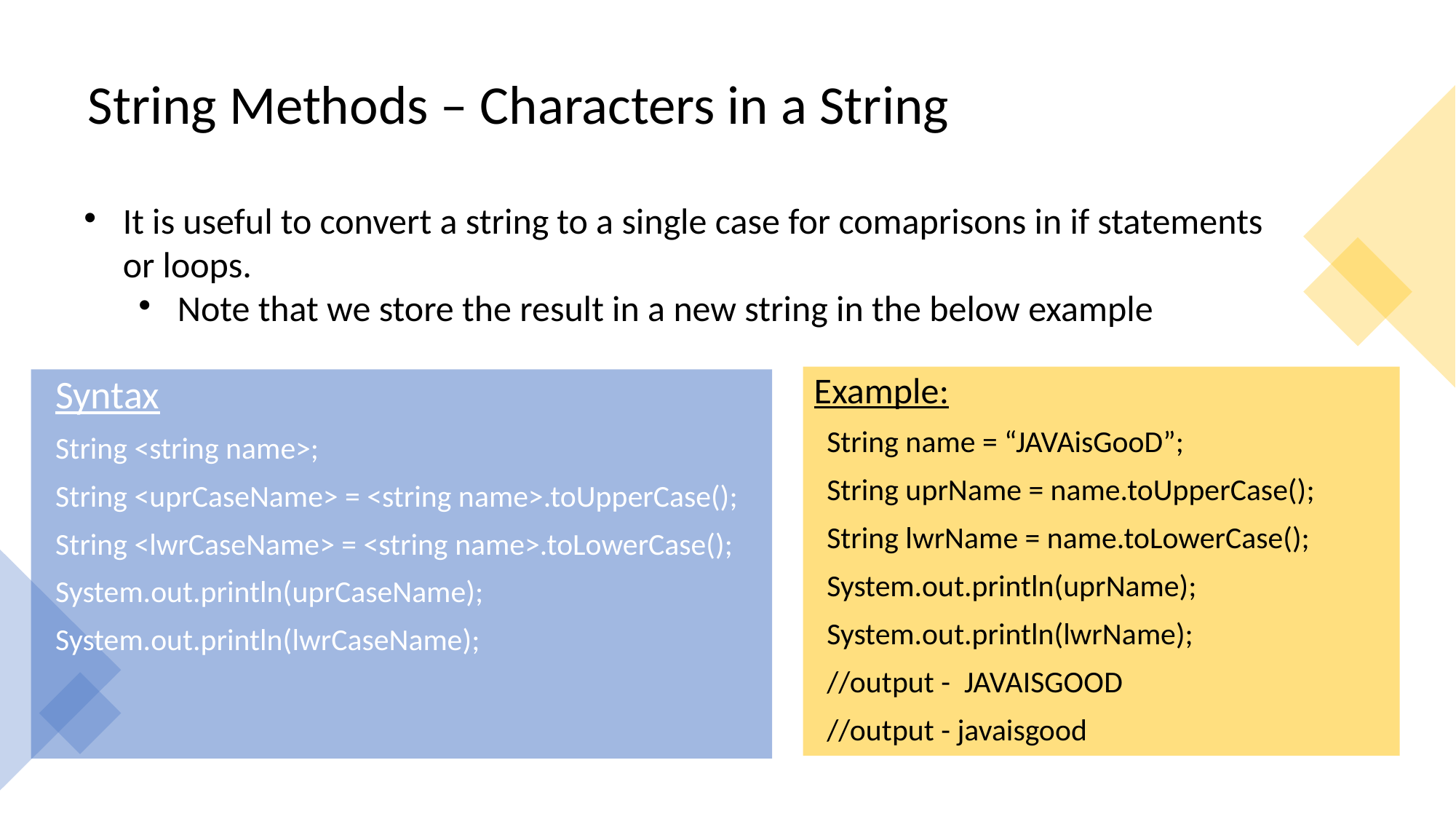

# String Methods – Characters in a String

It is useful to convert a string to a single case for comaprisons in if statements or loops.
Note that we store the result in a new string in the below example

Example:
String name = “JAVAisGooD”;
String uprName = name.toUpperCase();
String lwrName = name.toLowerCase();
System.out.println(uprName);
System.out.println(lwrName);
//output -  JAVAISGOOD
//output - javaisgood
Syntax
String <string name>;
String <uprCaseName> = <string name>.toUpperCase();
String <lwrCaseName> = <string name>.toLowerCase();
System.out.println(uprCaseName);
System.out.println(lwrCaseName);